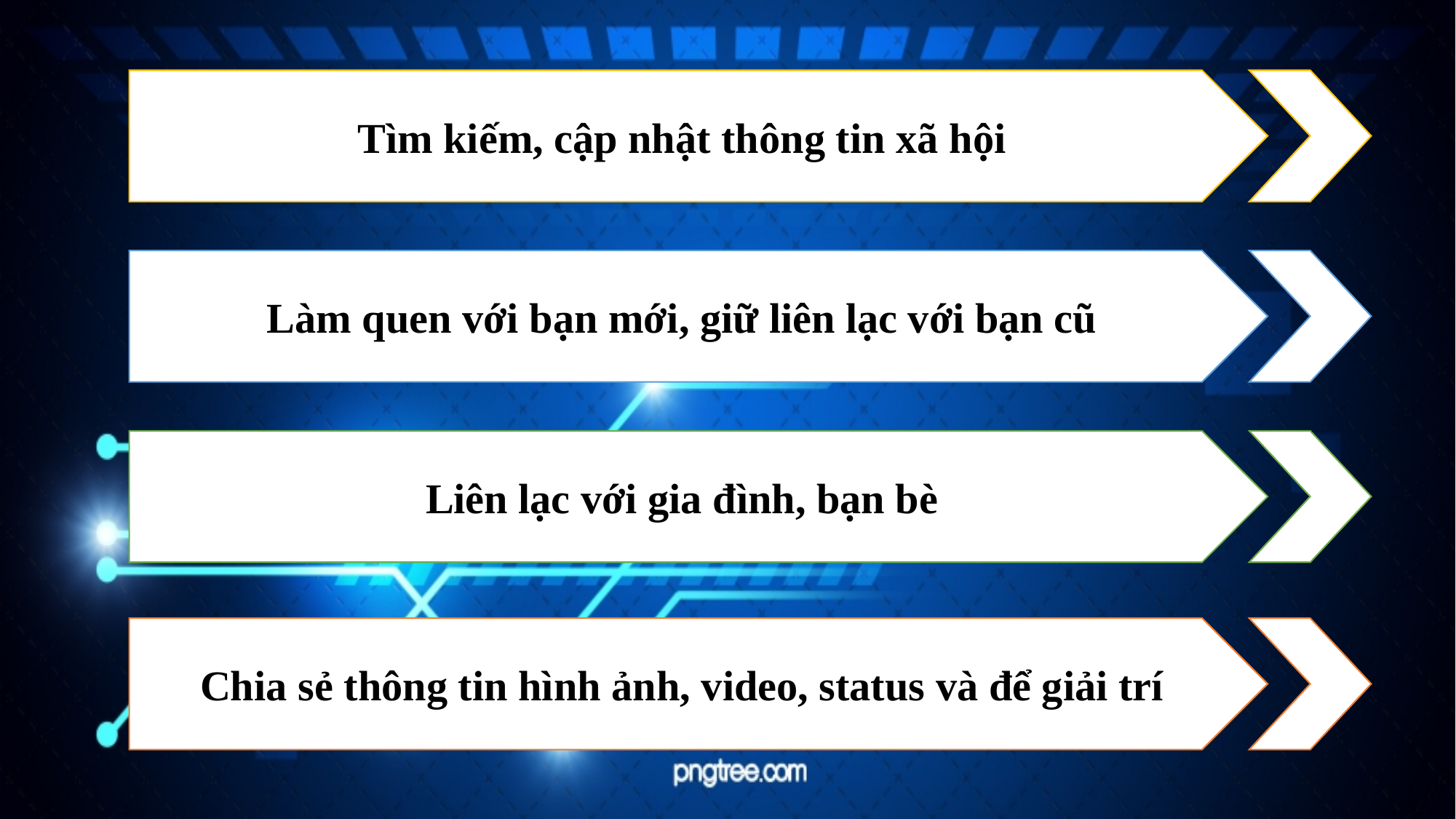

Tìm kiếm, cập nhật thông tin xã hội

Làm quen với bạn mới, giữ liên lạc với bạn cũ

Liên lạc với gia đình, bạn bè

Chia sẻ thông tin hình ảnh, video, status và để giải trí